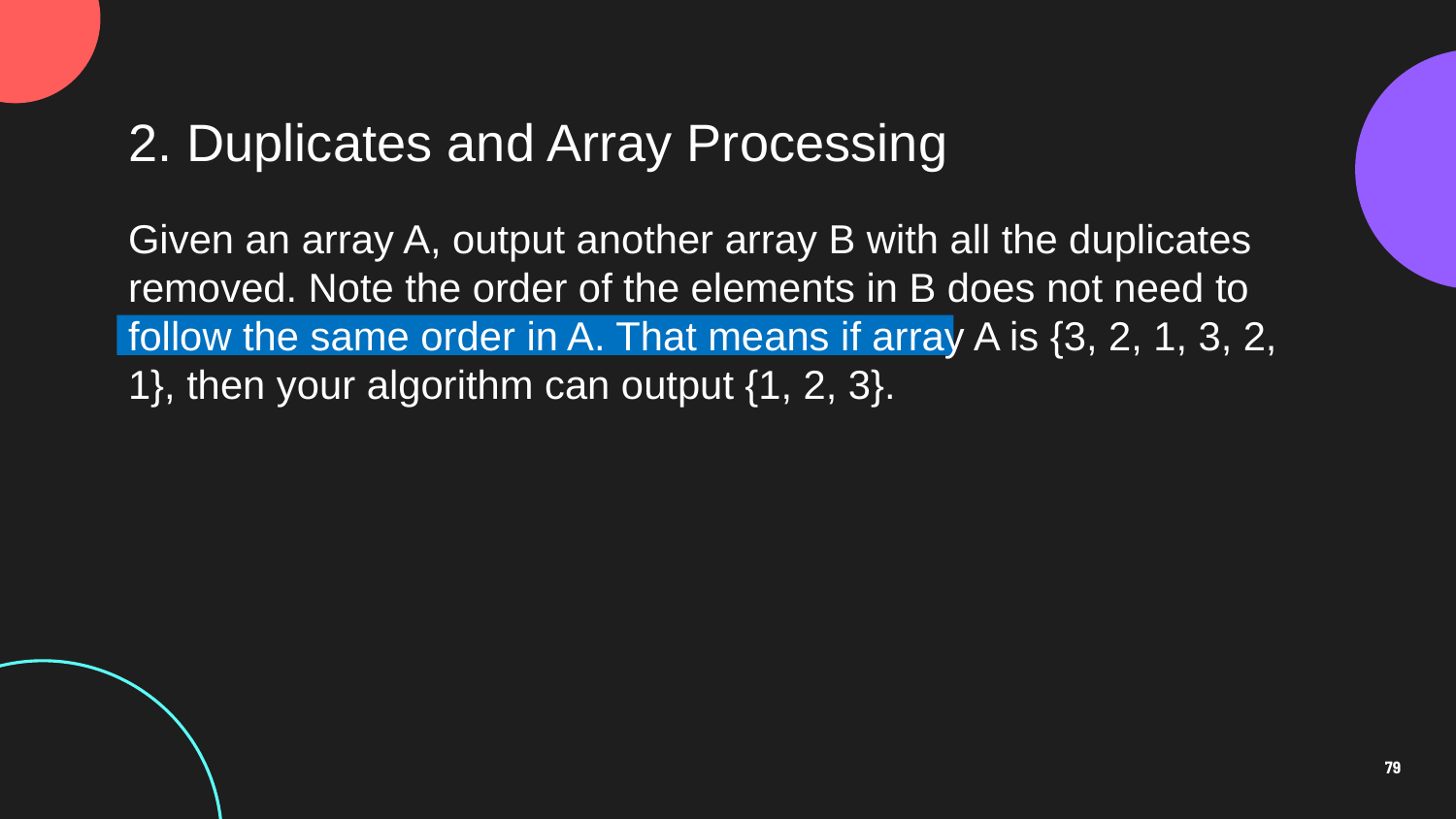

2. Duplicates and Array Processing
Given an array A, output another array B with all the duplicates removed. Note the order of the elements in B does not need to follow the same order in A. That means if array A is {3, 2, 1, 3, 2, 1}, then your algorithm can output {1, 2, 3}.

79